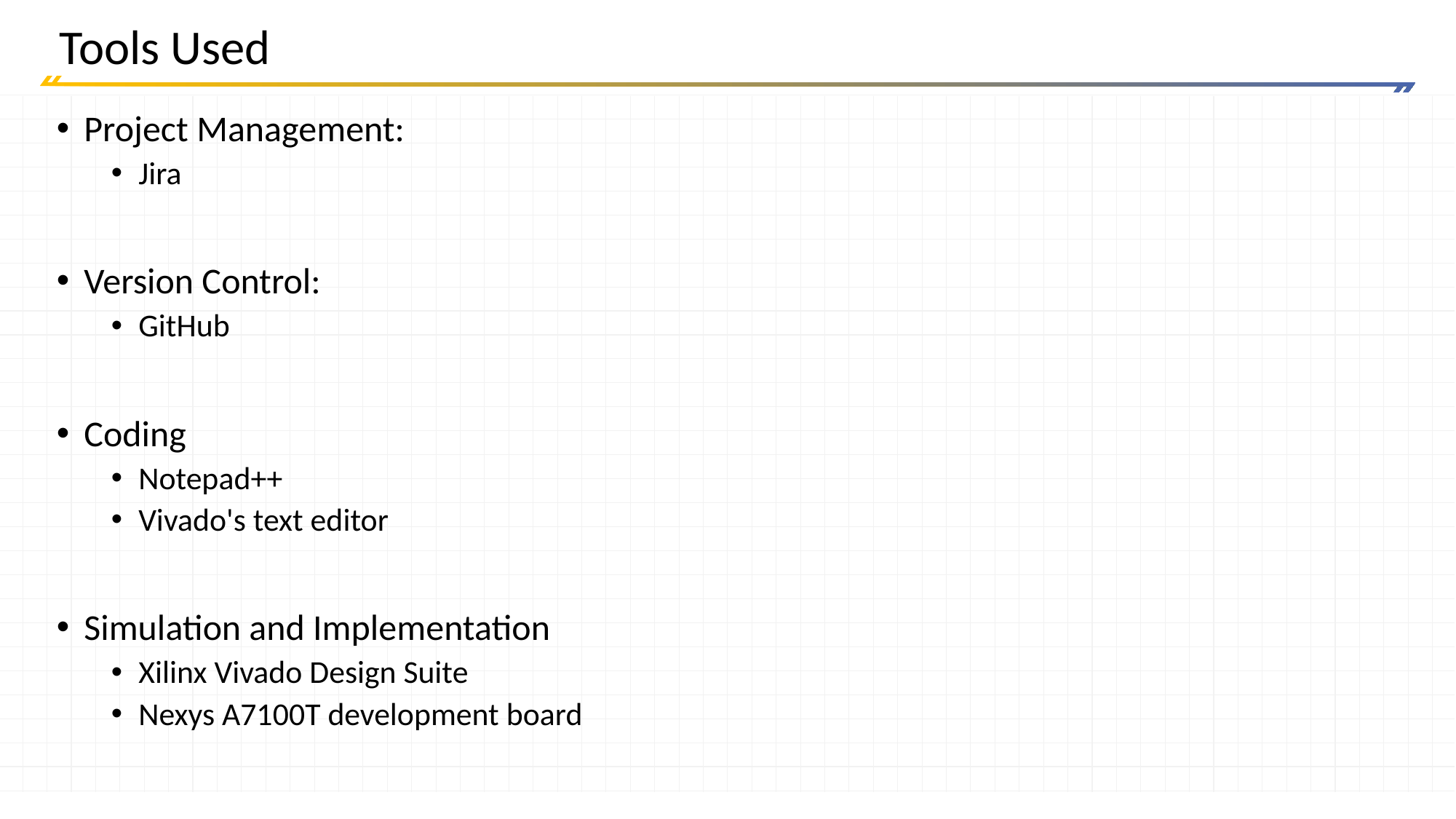

# Tools Used
Project Management:
Jira

Version Control:
GitHub

Coding
Notepad++
Vivado's text editor

Simulation and Implementation
Xilinx Vivado Design Suite
Nexys A7100T development board